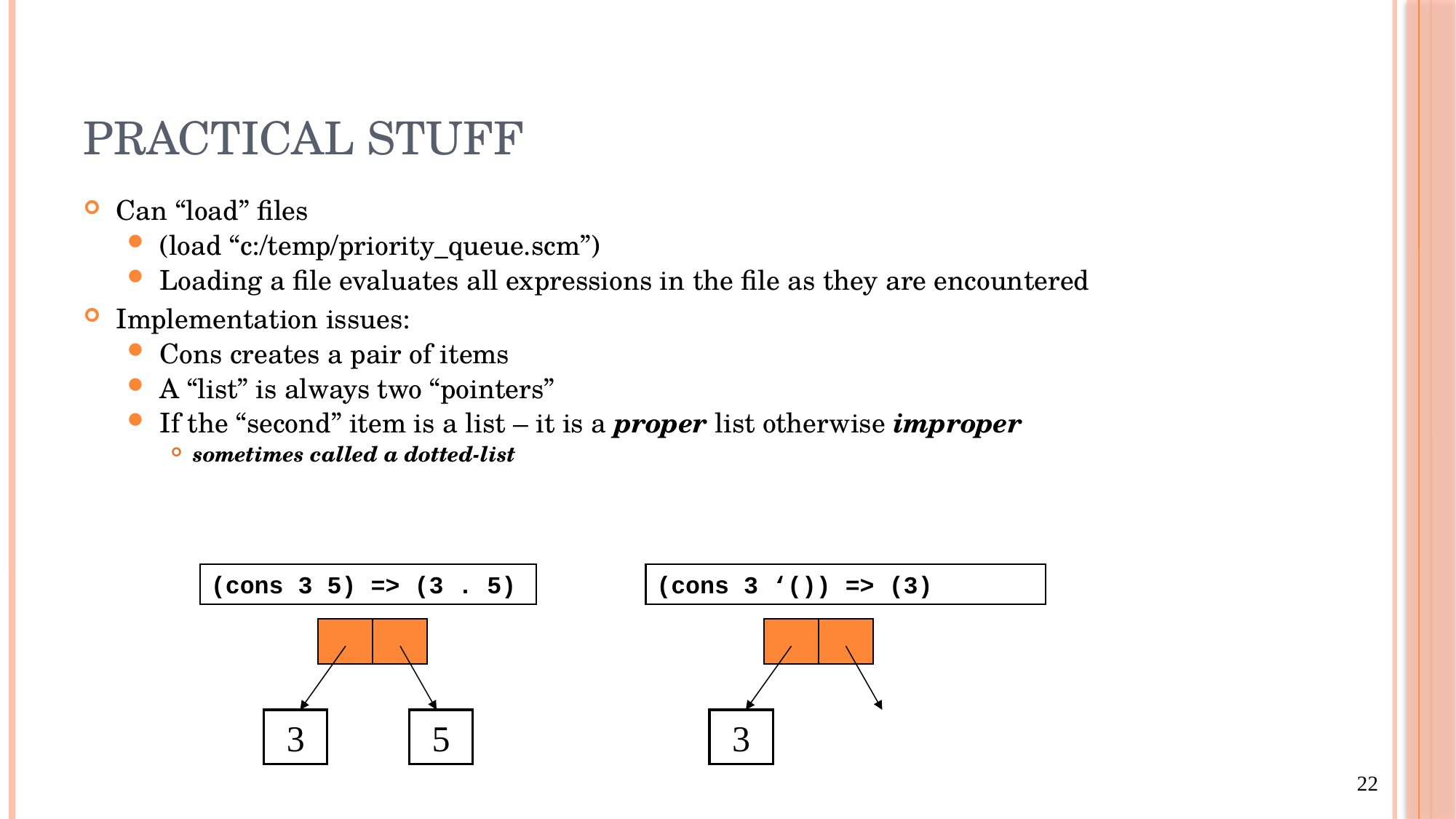

# Practical Stuff
Can “load” files
(load “c:/temp/priority_queue.scm”)
Loading a file evaluates all expressions in the file as they are encountered
Implementation issues:
Cons creates a pair of items
A “list” is always two “pointers”
If the “second” item is a list – it is a proper list otherwise improper
sometimes called a dotted-list

(cons 3 5) => (3 . 5)

3
5
(cons 3 ‘()) => (3)

3